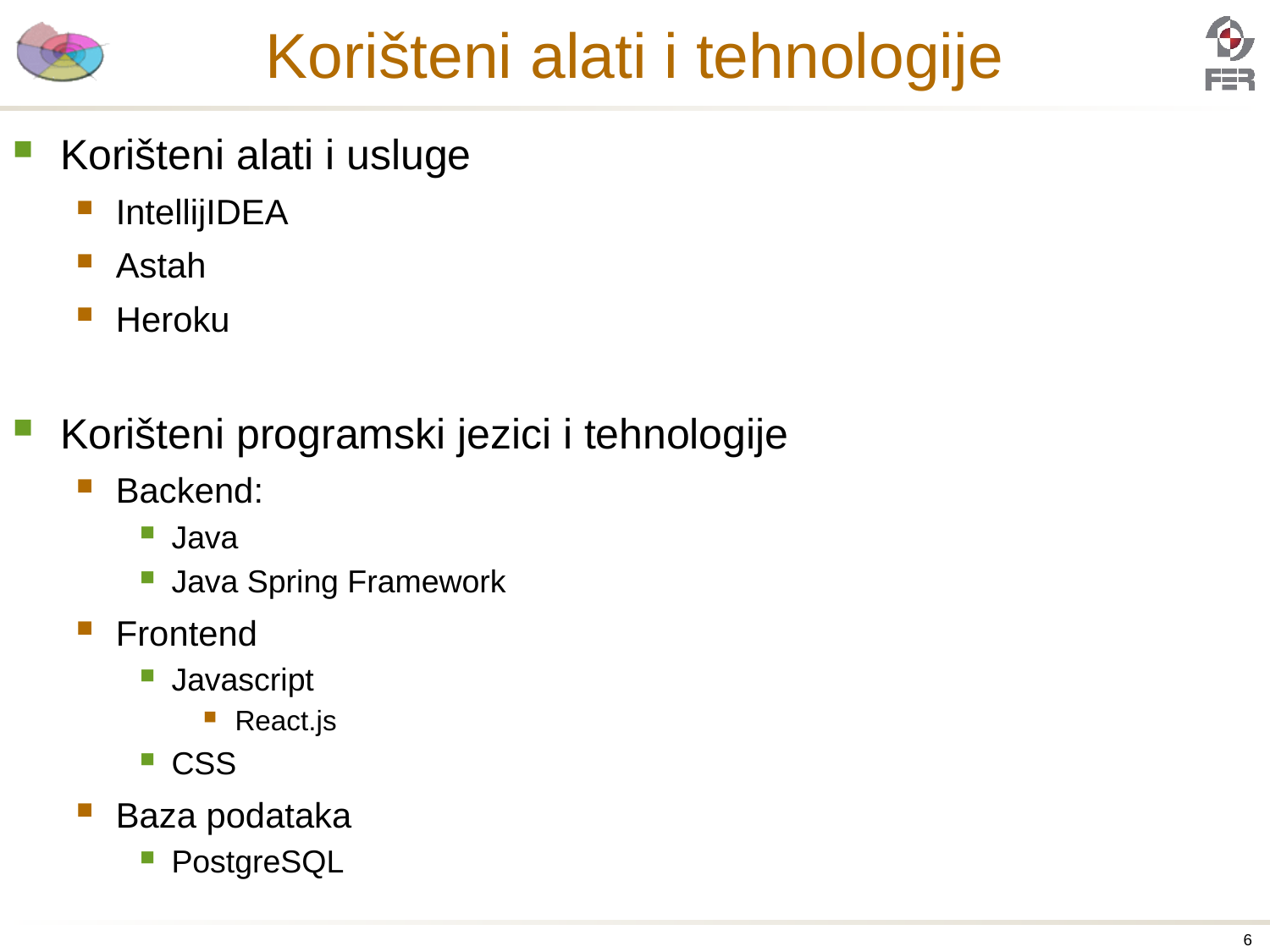

# Korišteni alati i tehnologije
Korišteni alati i usluge
IntellijIDEA
Astah
Heroku

Korišteni programski jezici i tehnologije
Backend:
Java
Java Spring Framework
Frontend
Javascript
React.js
CSS
Baza podataka
PostgreSQL
6